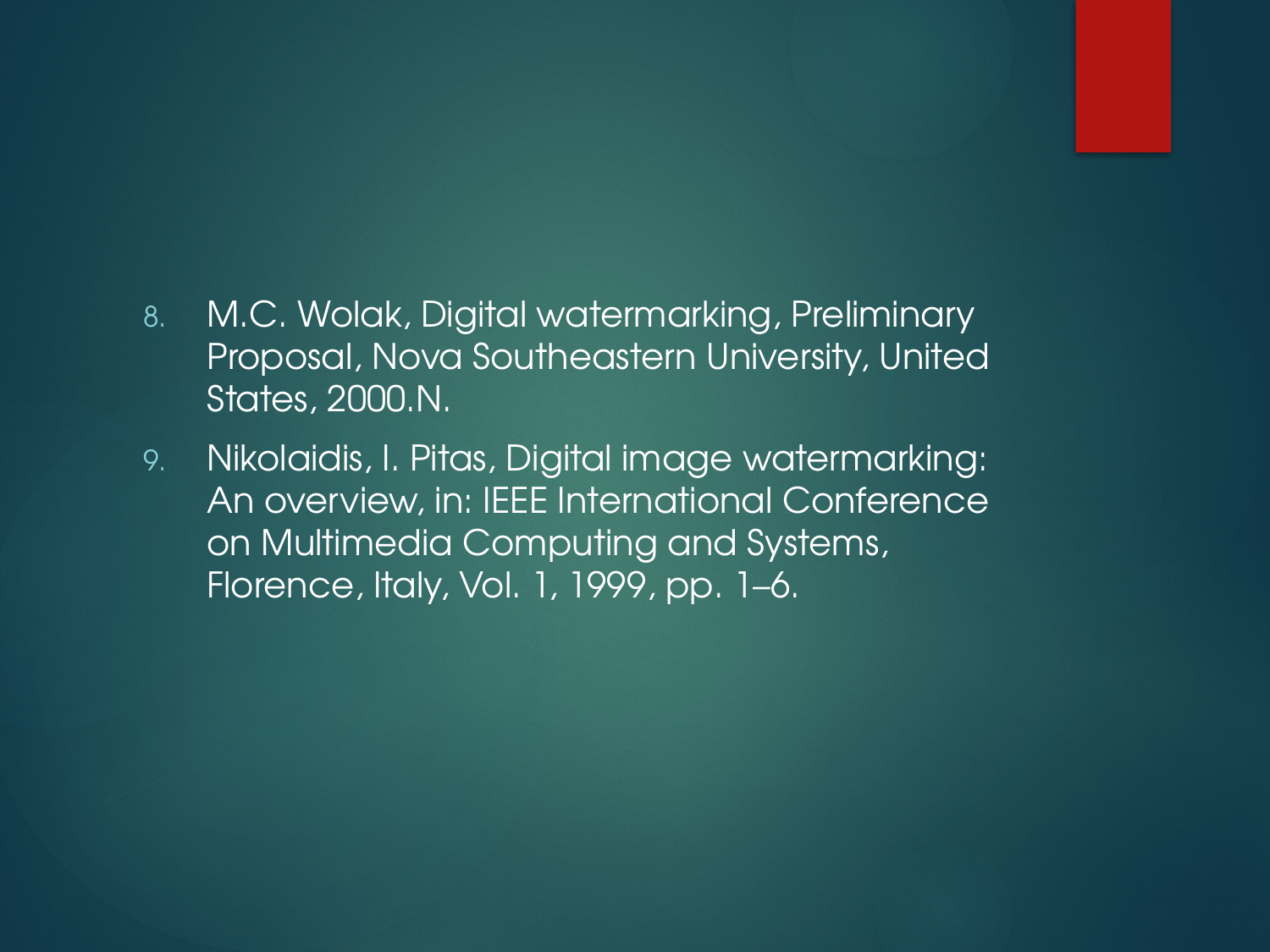

#
M.C. Wolak, Digital watermarking, Preliminary Proposal, Nova Southeastern University, United States, 2000.N.
Nikolaidis, I. Pitas, Digital image watermarking: An overview, in: IEEE International Conference on Multimedia Computing and Systems, Florence, Italy, Vol. 1, 1999, pp. 1–6.